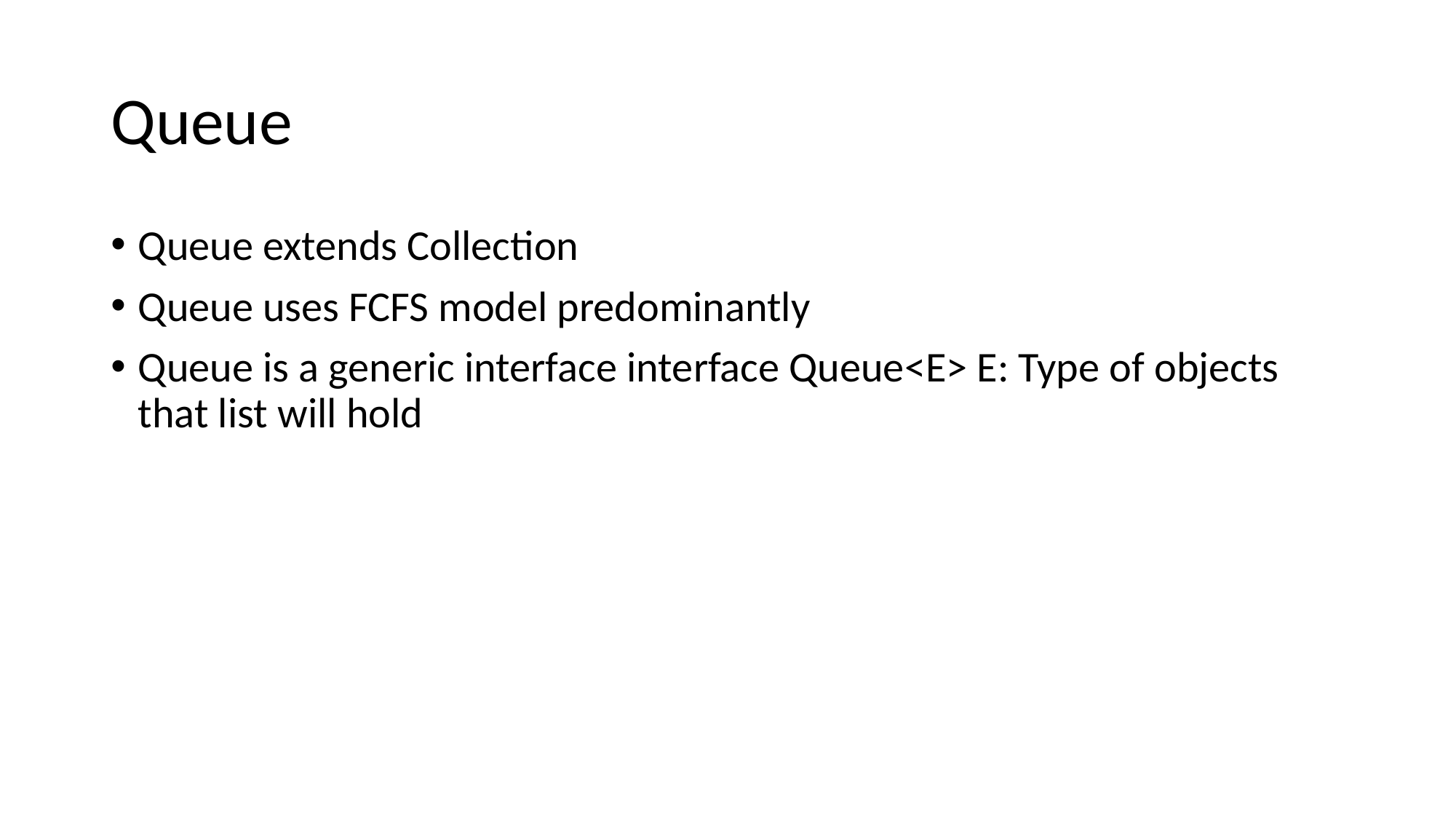

# Queue
Queue extends Collection
Queue uses FCFS model predominantly
Queue is a generic interface interface Queue<E> E: Type of objects that list will hold